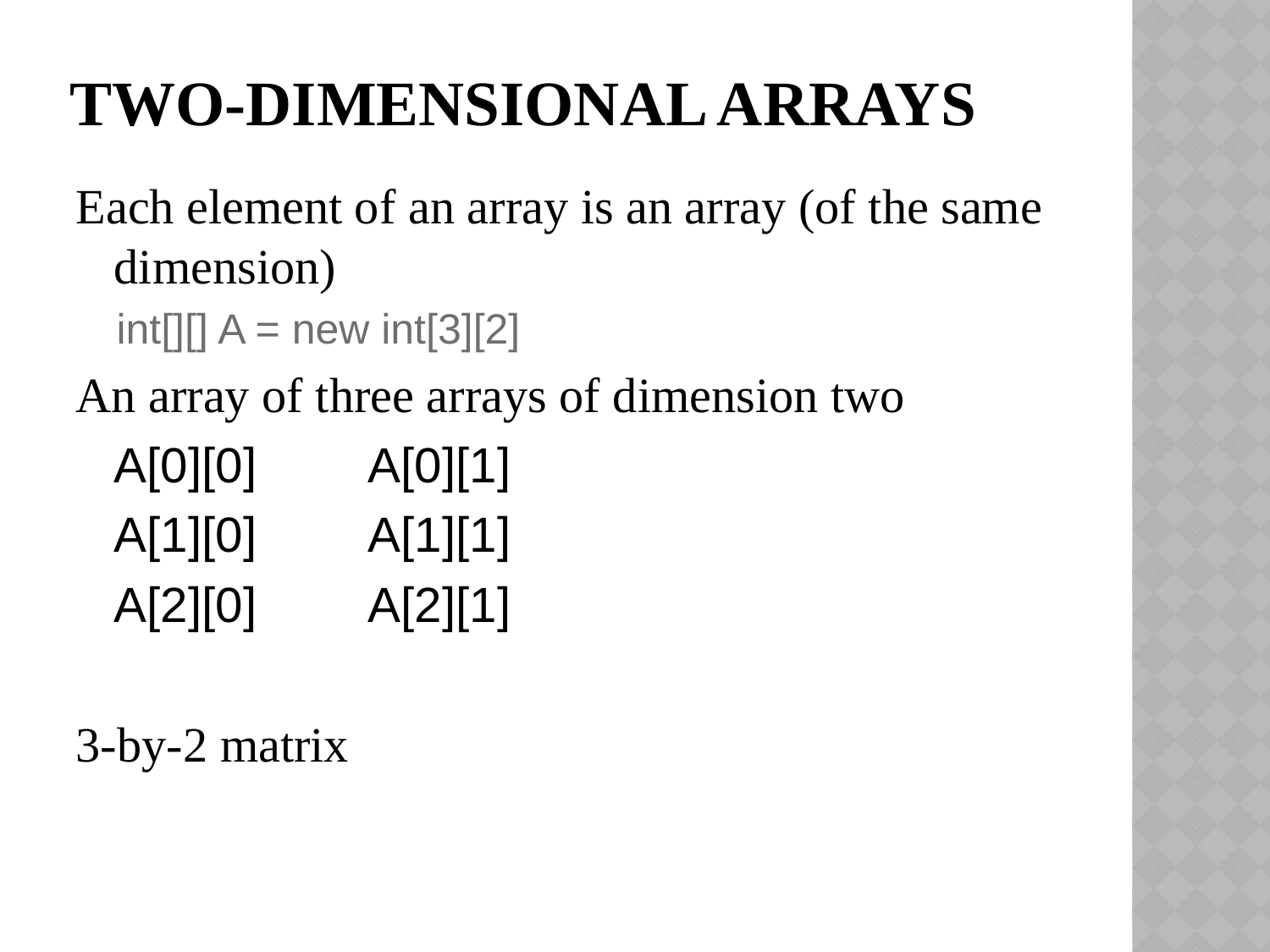

# Two-dimensional arrays
Each element of an array is an array (of the same dimension)
int[][] A = new int[3][2]
An array of three arrays of dimension two
	A[0][0]	A[0][1]
	A[1][0]	A[1][1]
	A[2][0]	A[2][1]

3-by-2 matrix